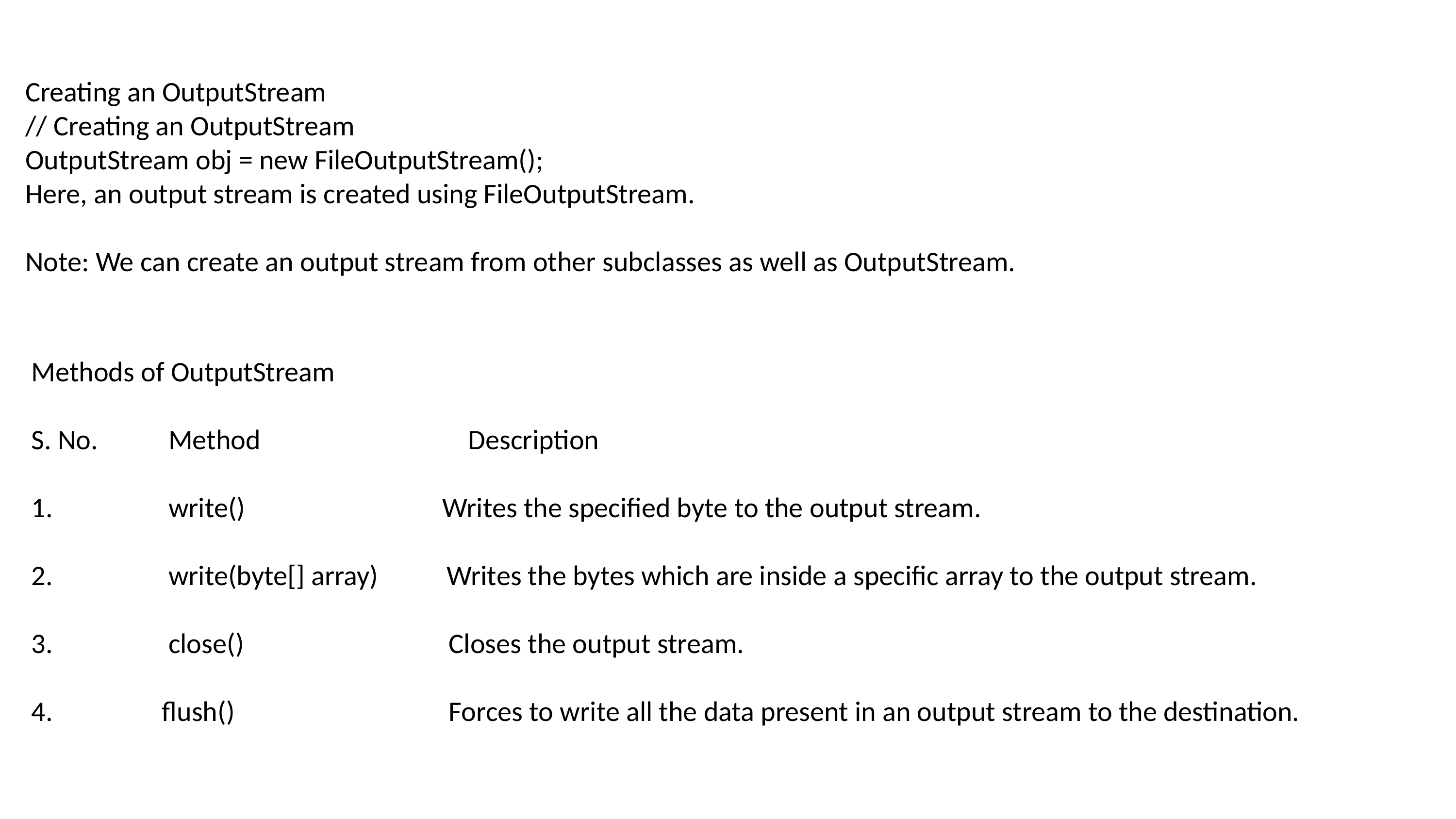

Creating an OutputStream
// Creating an OutputStream
OutputStream obj = new FileOutputStream();
Here, an output stream is created using FileOutputStream.

Note: We can create an output stream from other subclasses as well as OutputStream.
Methods of OutputStream

S. No.	          Method                      	Description

1.	          write()	                              Writes the specified byte to the output stream.

2.	          write(byte[] array)	        Writes the bytes which are inside a specific array to the output stream.

3.	          close()	                               Closes the output stream.

4.	         flush()	                               Forces to write all the data present in an output stream to the destination.